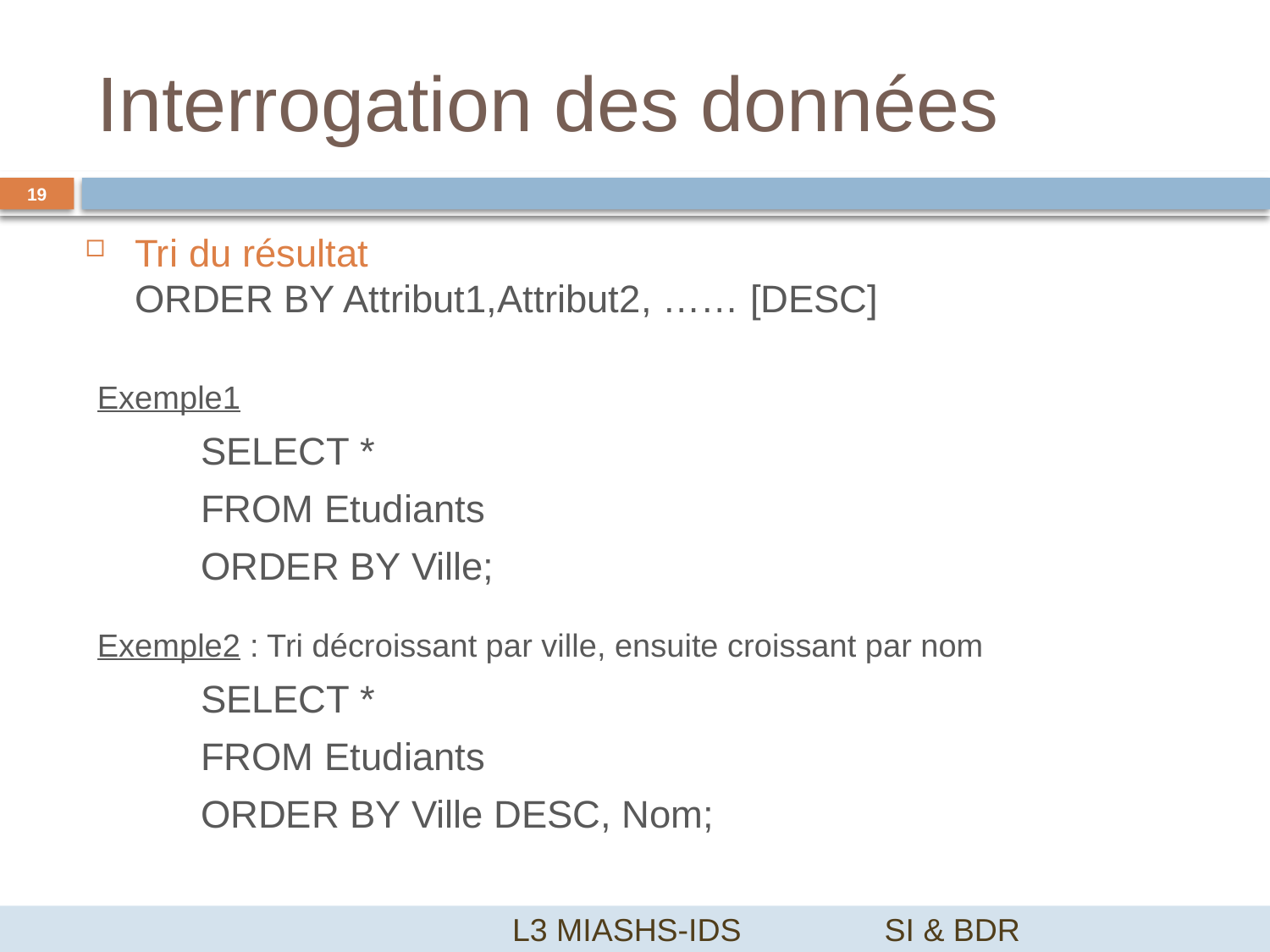

# Interrogation des données
19
Tri du résultat
ORDER BY Attribut1,Attribut2, …… [DESC]

Exemple1
	SELECT *
	FROM Etudiants
	ORDER BY Ville;

Exemple2 : Tri décroissant par ville, ensuite croissant par nom
	SELECT *
	FROM Etudiants
	ORDER BY Ville DESC, Nom;

		 L3 MIASHS-IDS		SI & BDR